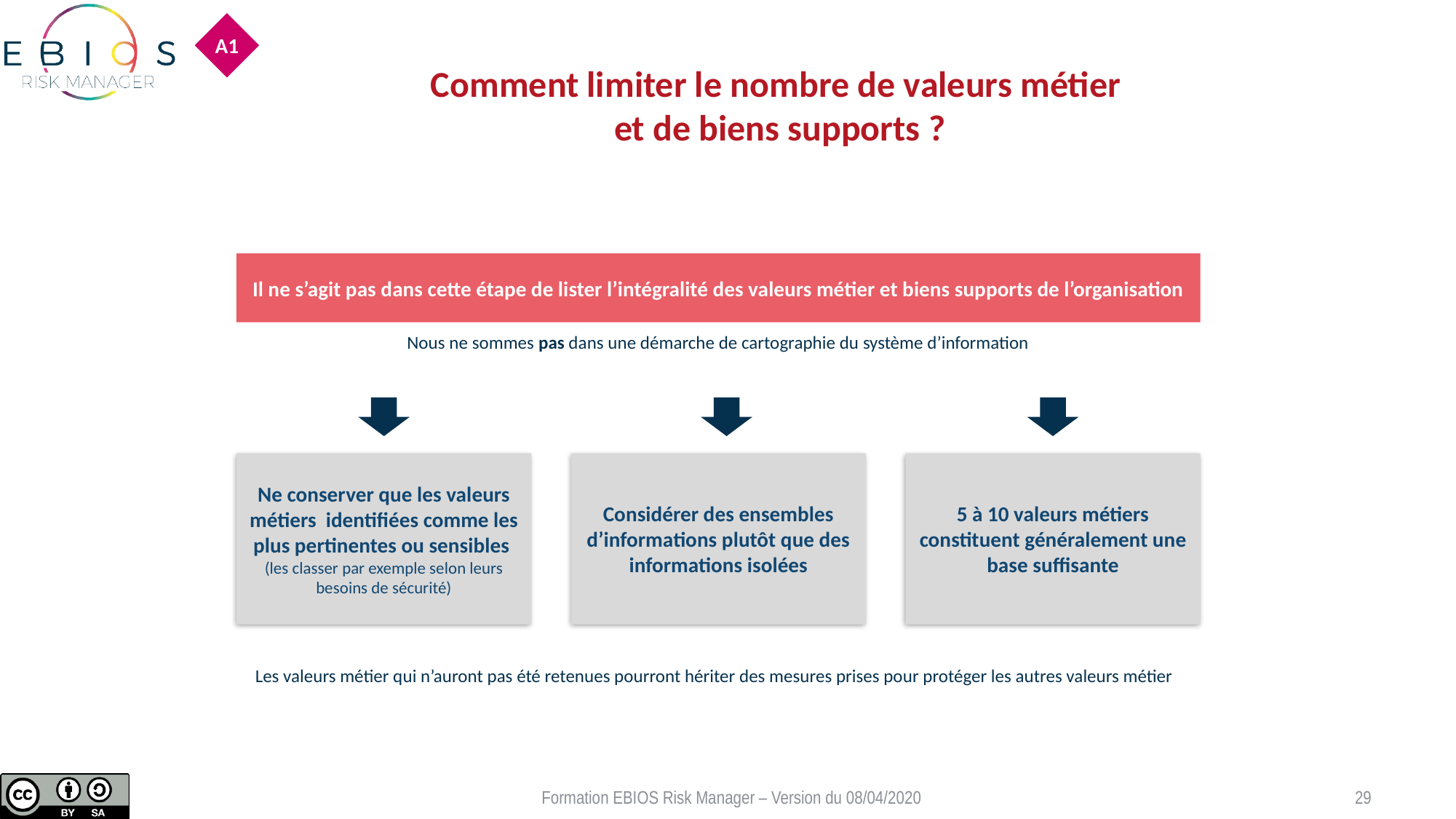

A1
# Comment limiter le nombre de valeurs métier et de biens supports ?
Il ne s’agit pas dans cette étape de lister l’intégralité des valeurs métier et biens supports de l’organisation
Nous ne sommes pas dans une démarche de cartographie du système d’information

Ne conserver que les valeurs métiers  identifiées comme les plus pertinentes ou sensibles
(les classer par exemple selon leurs besoins de sécurité)
Considérer des ensembles d’informations plutôt que des informations isolées
5 à 10 valeurs métiers constituent généralement une base suffisante
Les valeurs métier qui n’auront pas été retenues pourront hériter des mesures prises pour protéger les autres valeurs métier
Formation EBIOS Risk Manager – Version du 08/04/2020
29